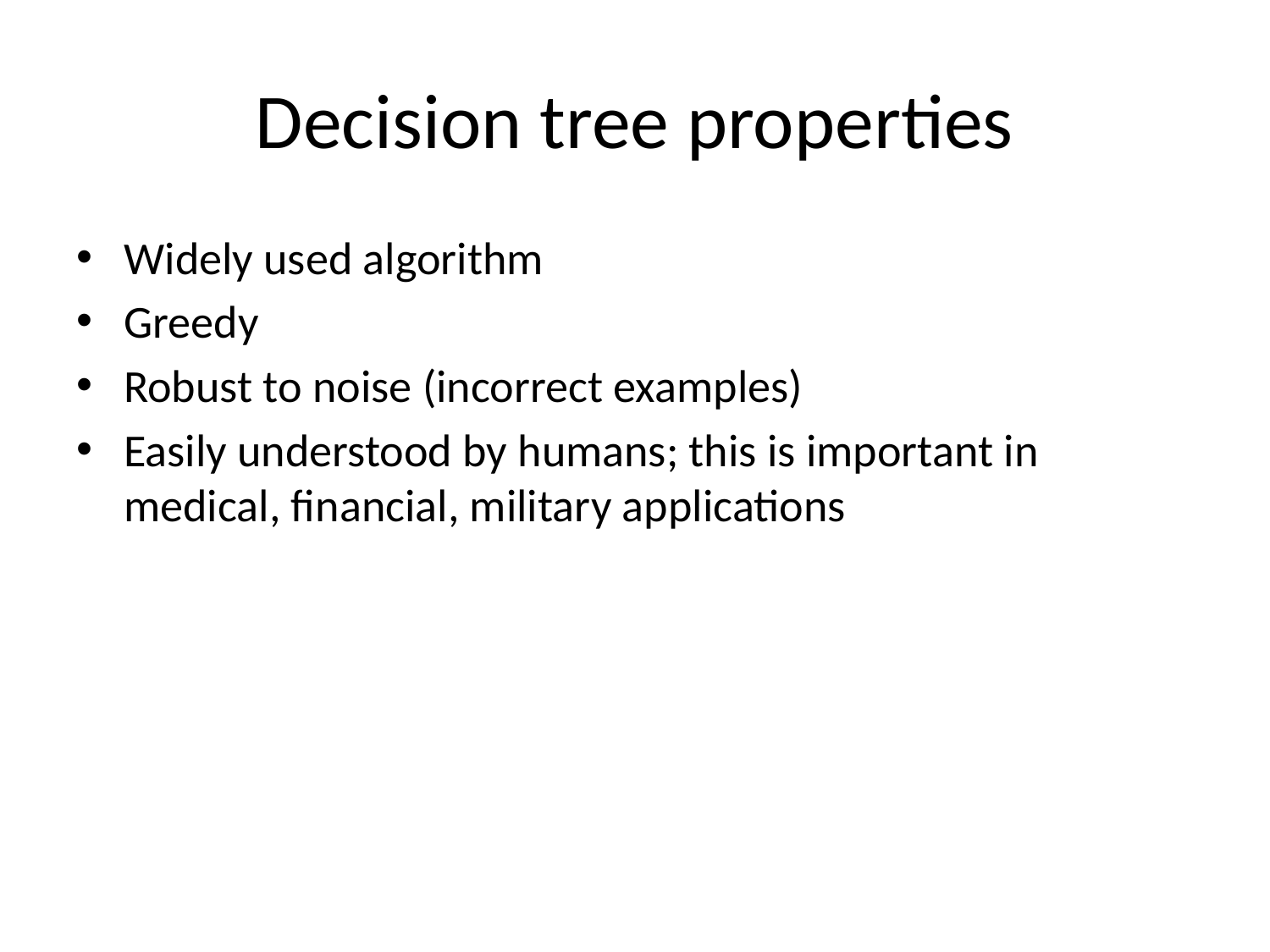

# Decision tree properties
Widely used algorithm
Greedy
Robust to noise (incorrect examples)
Easily understood by humans; this is important in medical, financial, military applications